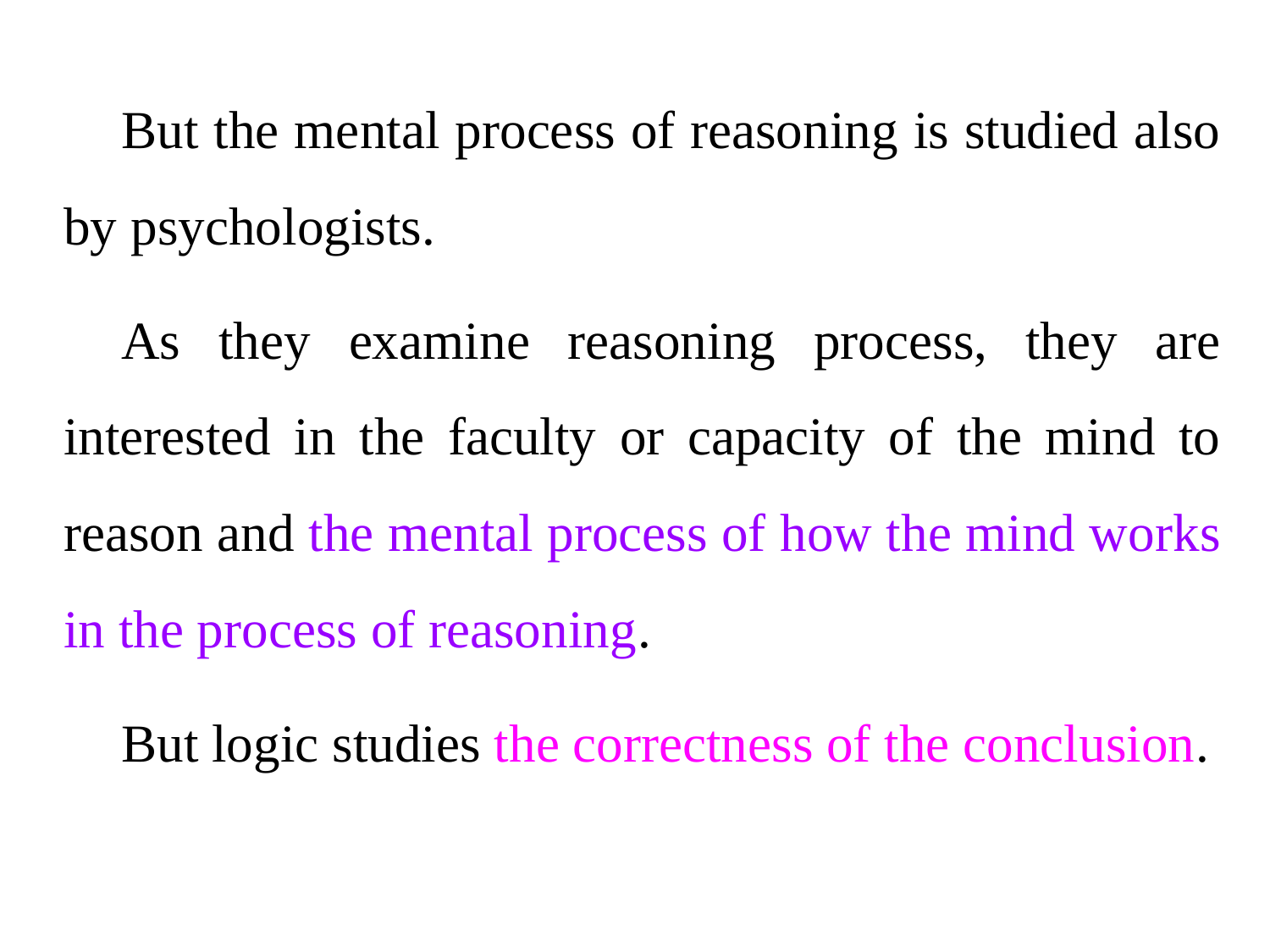

But the mental process of reasoning is studied also by psychologists.
As they examine reasoning process, they are interested in the faculty or capacity of the mind to reason and the mental process of how the mind works in the process of reasoning.
But logic studies the correctness of the conclusion.
#